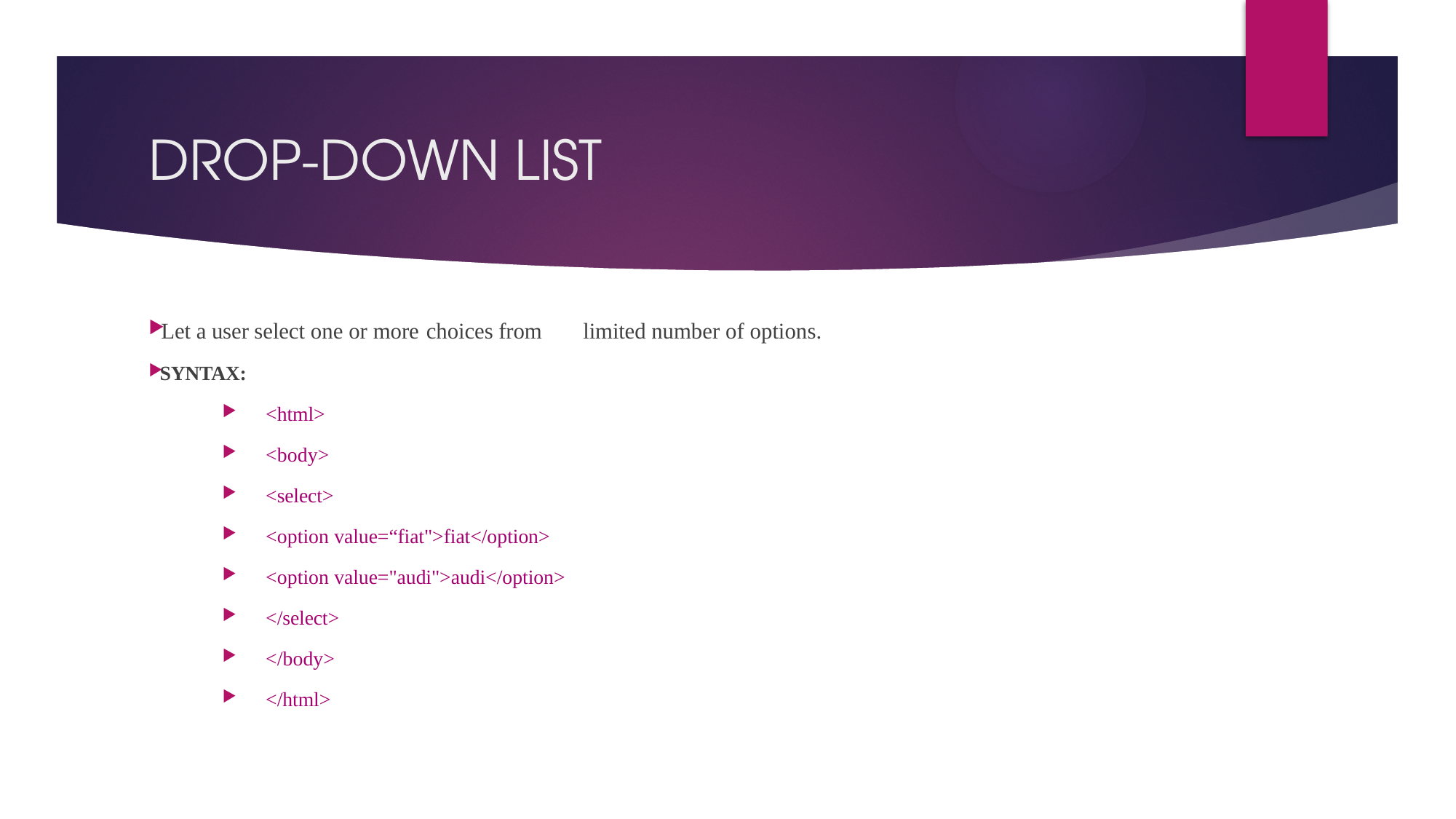

# DROP-DOWN LIST
Let a user select one or more choices from	limited number of options.
SYNTAX:
<html>
<body>
<select>
<option value=“fiat">fiat</option>
<option value="audi">audi</option>
</select>
</body>
</html>